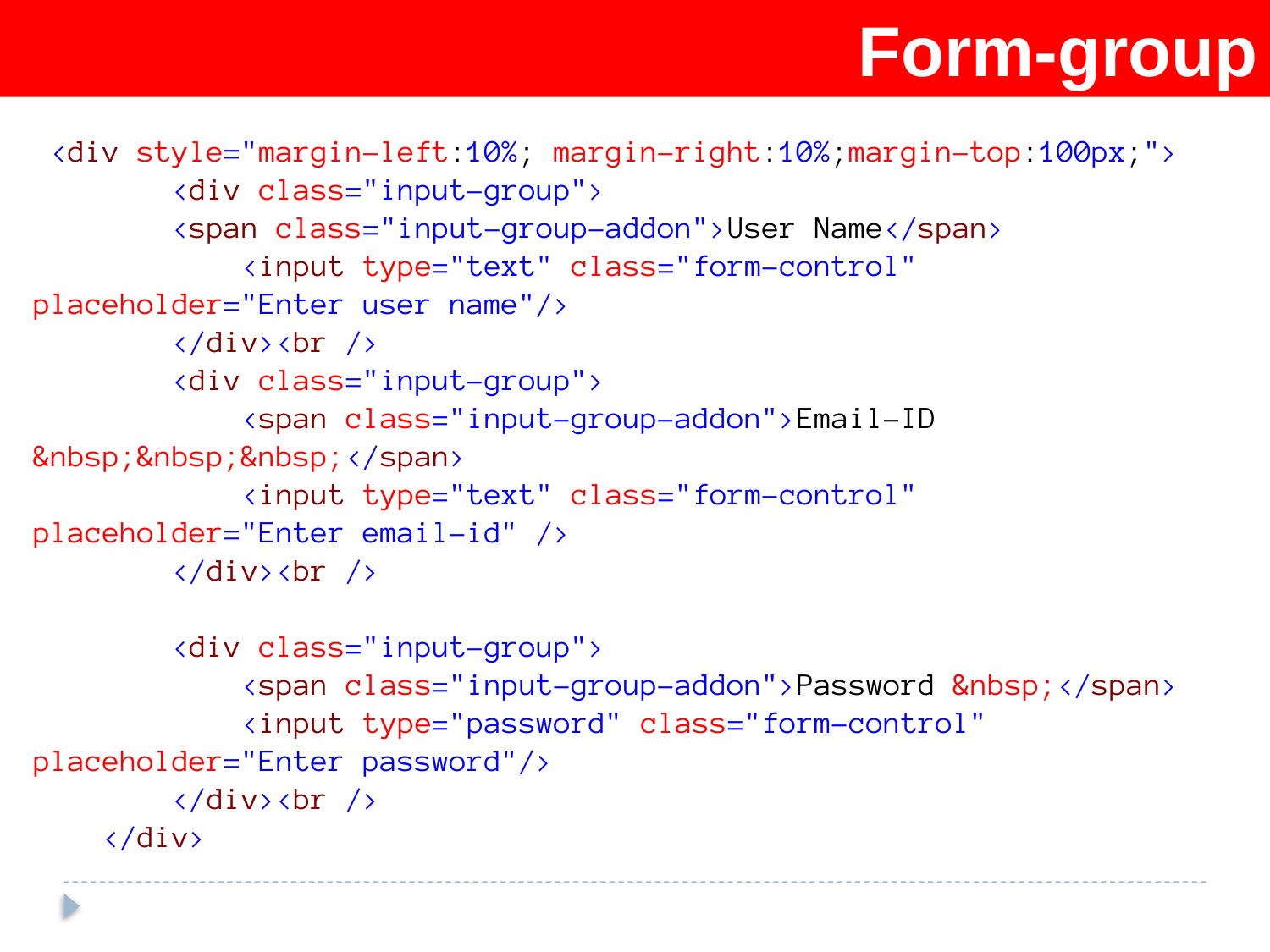

Form-group
 <div style="margin-left:10%; margin-right:10%;margin-top:100px;">
        <div class="input-group">
        <span class="input-group-addon">User Name</span>
            <input type="text" class="form-control" placeholder="Enter user name"/>
        </div><br />
        <div class="input-group">
            <span class="input-group-addon">Email-ID &nbsp;&nbsp;&nbsp;</span>
            <input type="text" class="form-control" placeholder="Enter email-id" />
        </div><br />

        <div class="input-group">
            <span class="input-group-addon">Password &nbsp;</span>
            <input type="password" class="form-control" placeholder="Enter password"/>
        </div><br />
    </div>